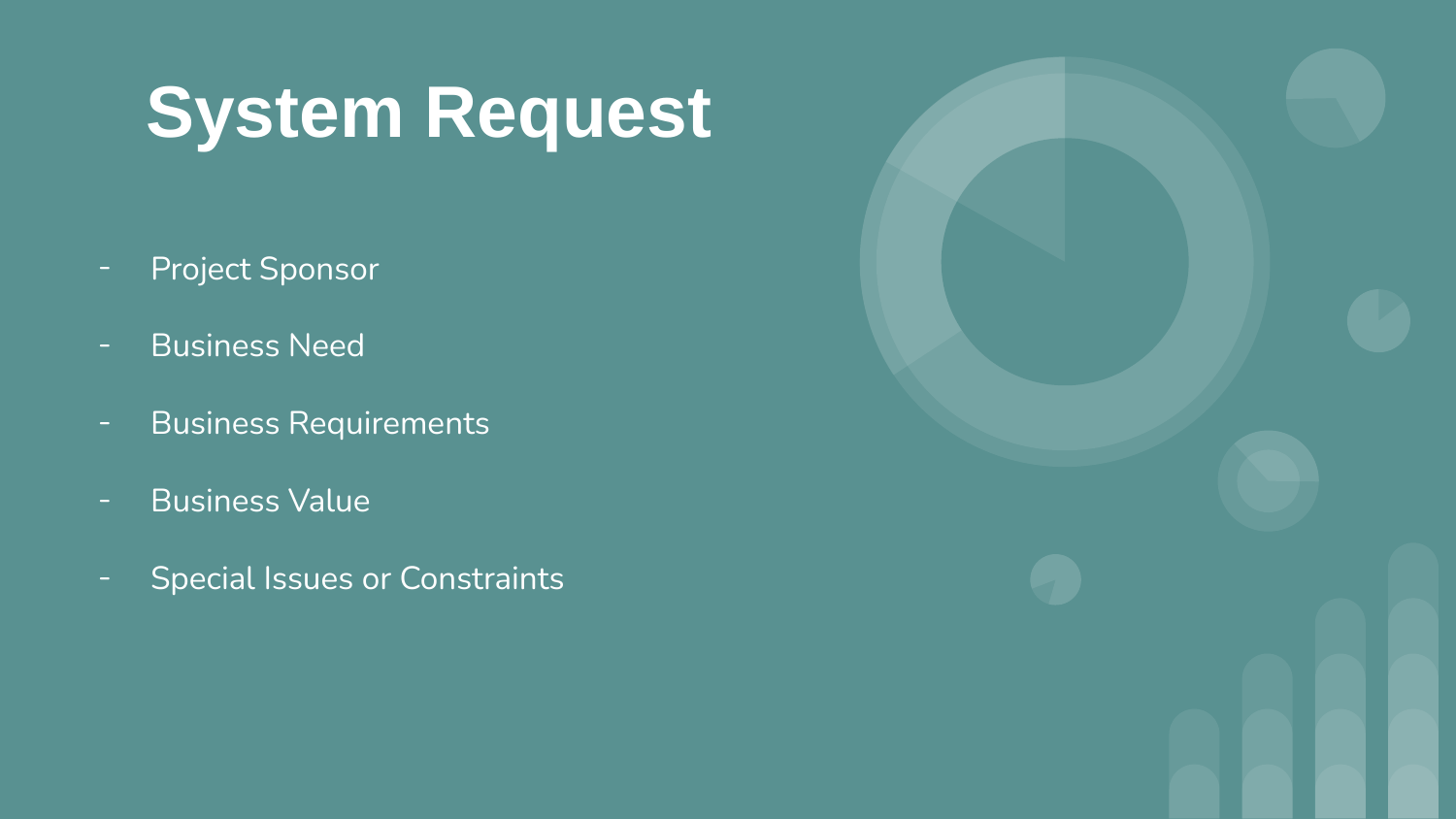

# System Request
Project Sponsor

Business Need

Business Requirements

Business Value

Special Issues or Constraints